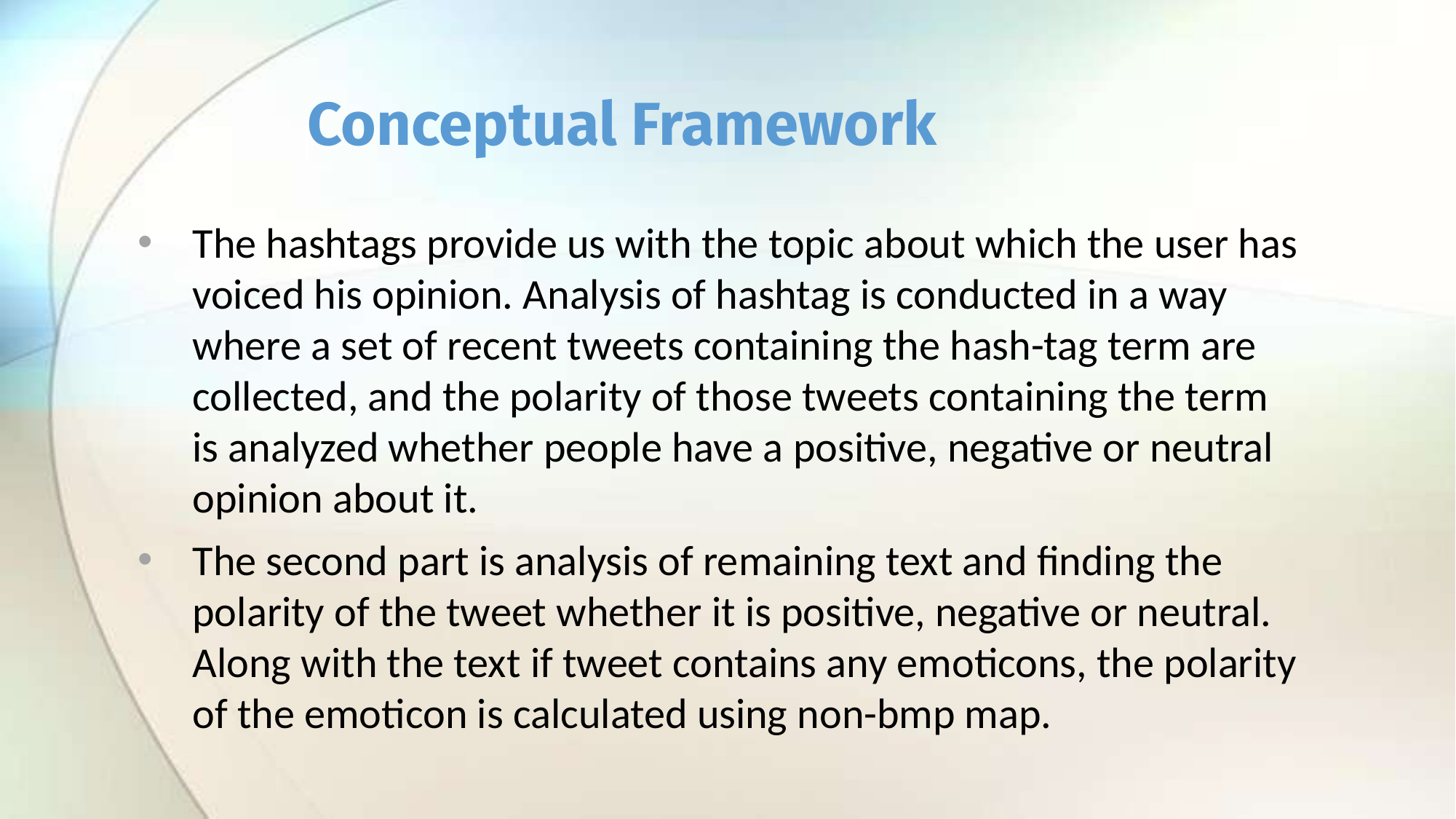

# Conceptual Framework
The hashtags provide us with the topic about which the user has voiced his opinion. Analysis of hashtag is conducted in a way where a set of recent tweets containing the hash-tag term are collected, and the polarity of those tweets containing the term is analyzed whether people have a positive, negative or neutral opinion about it.
The second part is analysis of remaining text and finding the polarity of the tweet whether it is positive, negative or neutral. Along with the text if tweet contains any emoticons, the polarity of the emoticon is calculated using non-bmp map.